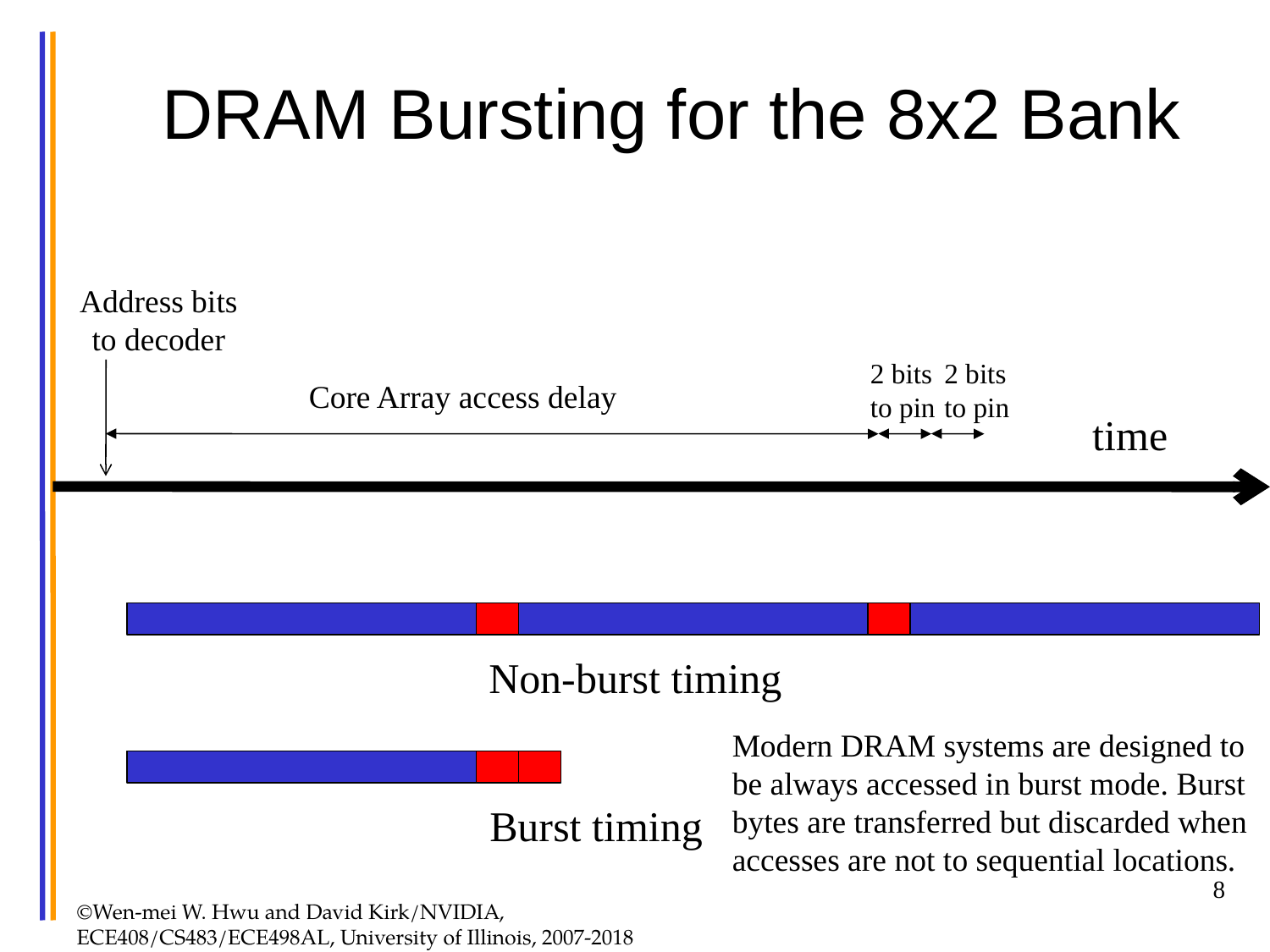

# DRAM Bursting for the 8x2 Bank
Address bits to decoder
2 bits
to pin
2 bits
to pin
Core Array access delay
time

Non-burst timing
Modern DRAM systems are designed to be always accessed in burst mode. Burst bytes are transferred but discarded when accesses are not to sequential locations.

Burst timing
8
©Wen-mei W. Hwu and David Kirk/NVIDIA, ECE408/CS483/ECE498AL, University of Illinois, 2007-2018